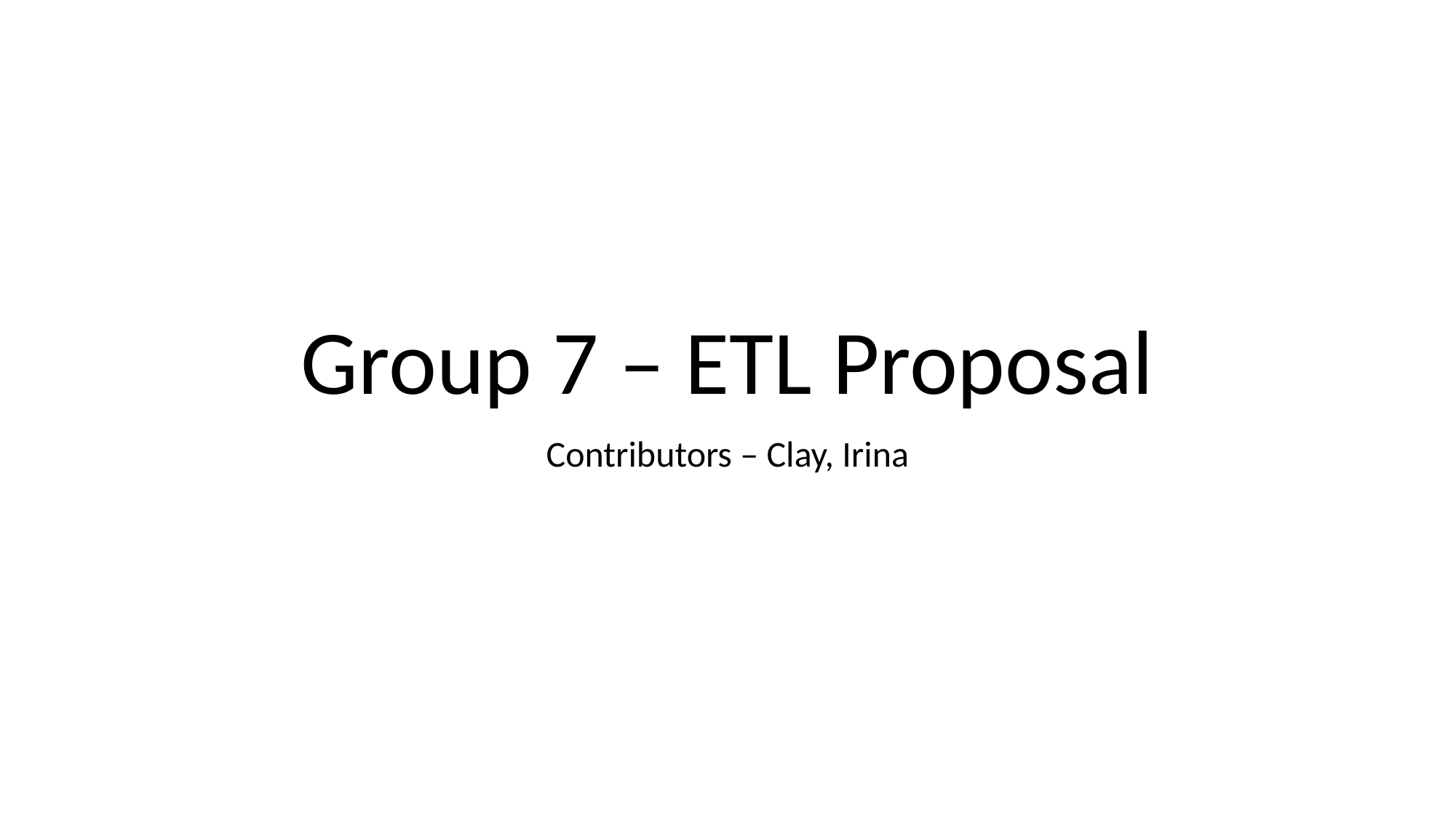

# Group 7 – ETL Proposal
Contributors – Clay, Irina